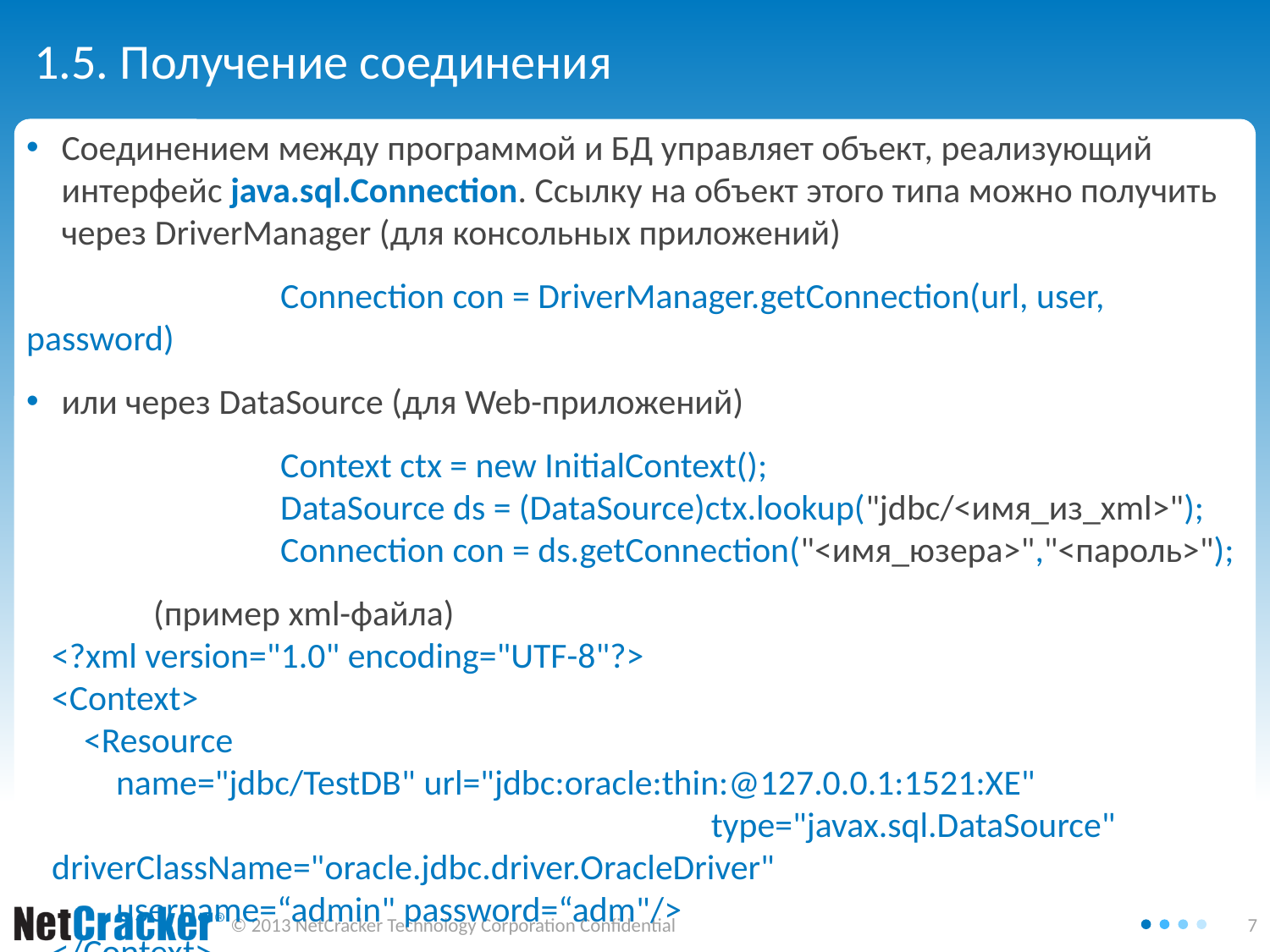

# 1.5. Получение соединения
Соединением между программой и БД управляет объект, реализующий интерфейс java.sql.Connection. Ссылку на объект этого типа можно получить через DriverManager (для консольных приложений)
		Connection con = DriverManager.getConnection(url, user, password)
или через DataSource (для Web-приложений)
		Context ctx = new InitialContext();
		DataSource ds = (DataSource)ctx.lookup("jdbc/<имя_из_xml>");
		Connection con = ds.getConnection("<имя_юзера>","<пароль>");
	(пример xml-файла)
<?xml version="1.0" encoding="UTF-8"?>
<Context>
    <Resource
        name="jdbc/TestDB" url="jdbc:oracle:thin:@127.0.0.1:1521:XE"     					            	   type="javax.sql.DataSource" driverClassName="oracle.jdbc.driver.OracleDriver"
        username=“admin" password=“adm"/>
</Context>